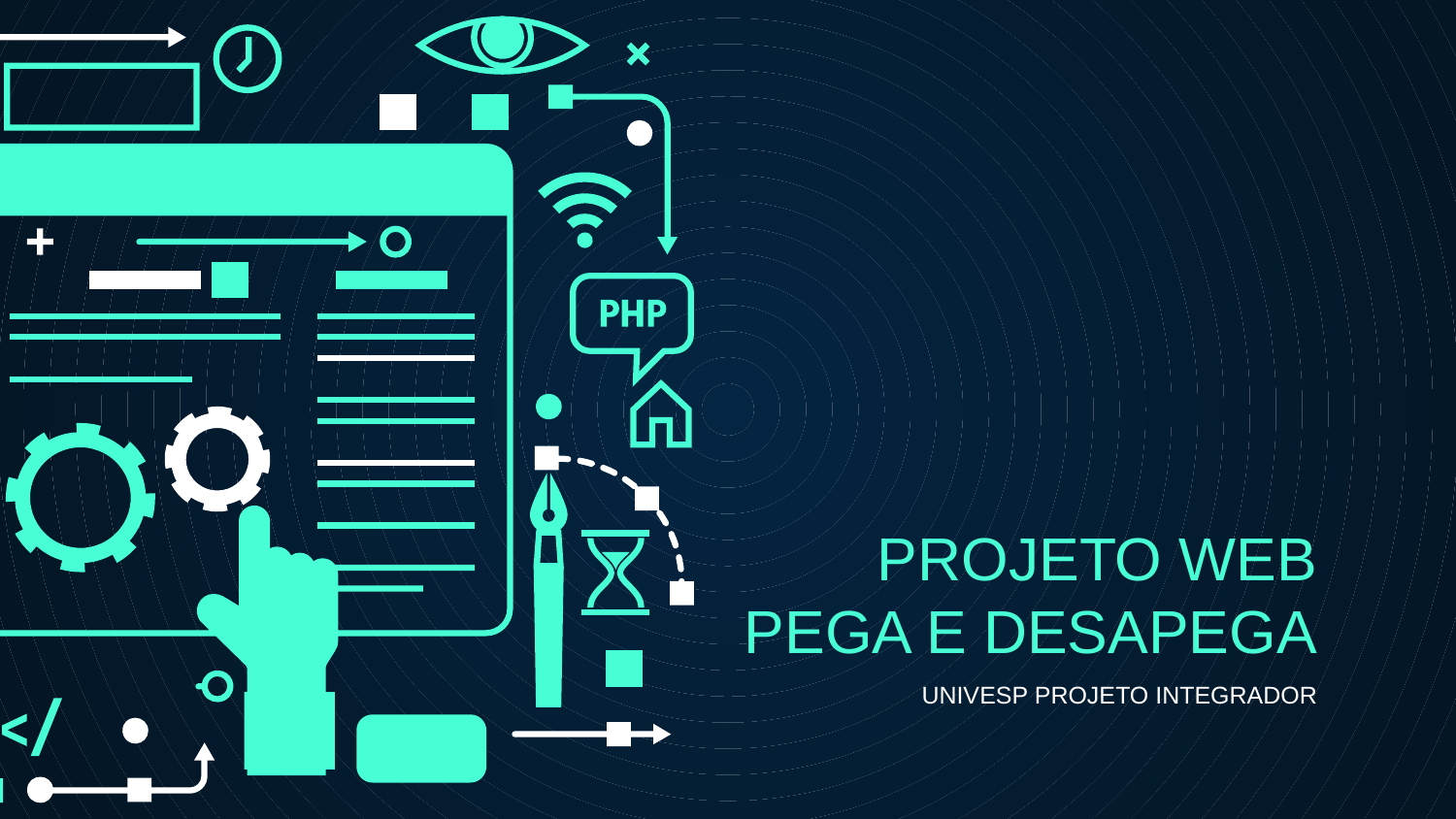

# PROJETO WEB
PEGA E DESAPEGA

UNIVESP PROJETO INTEGRADOR